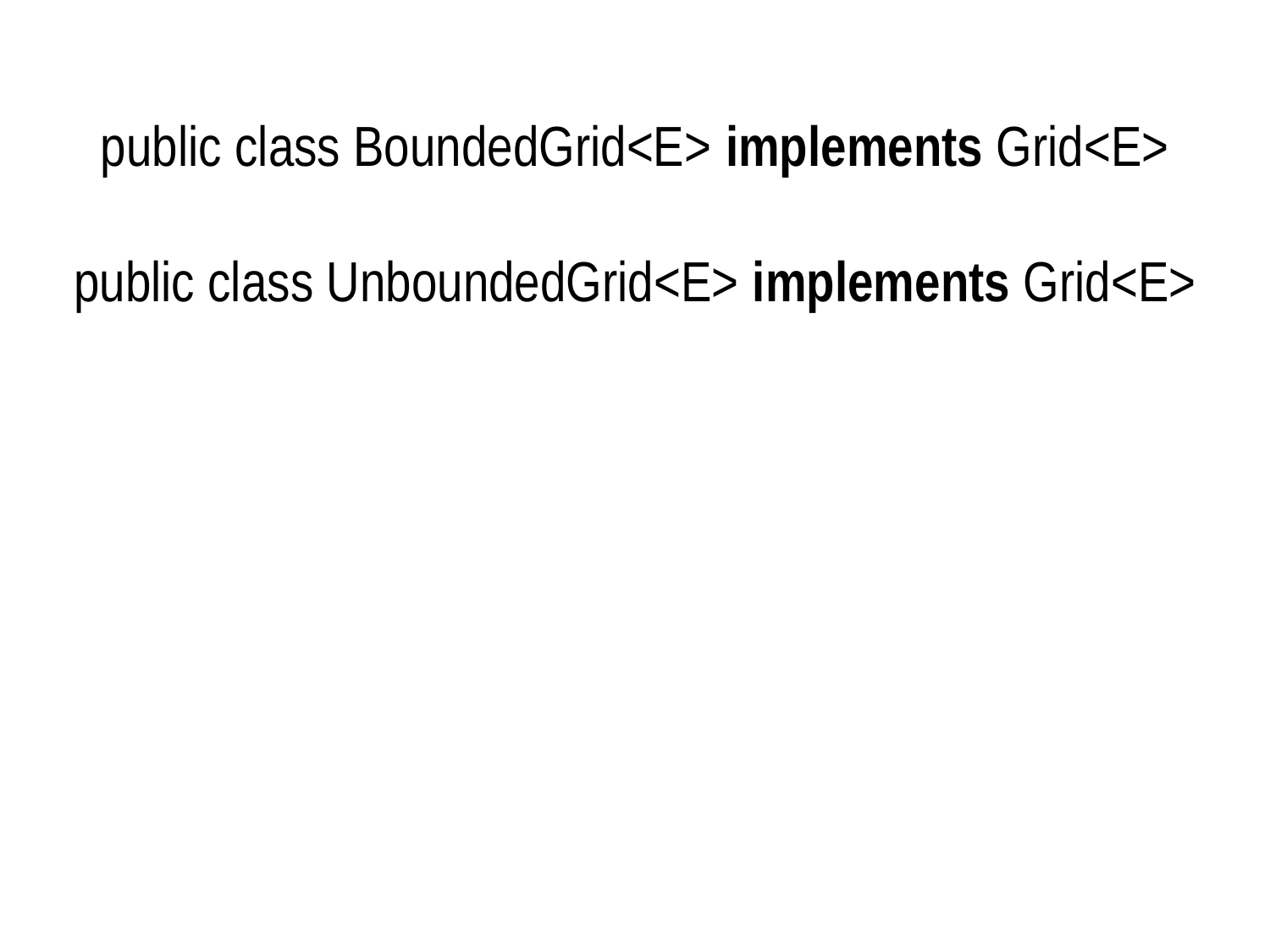

# public class BoundedGrid<E> implements Grid<E> public class UnboundedGrid<E> implements Grid<E>